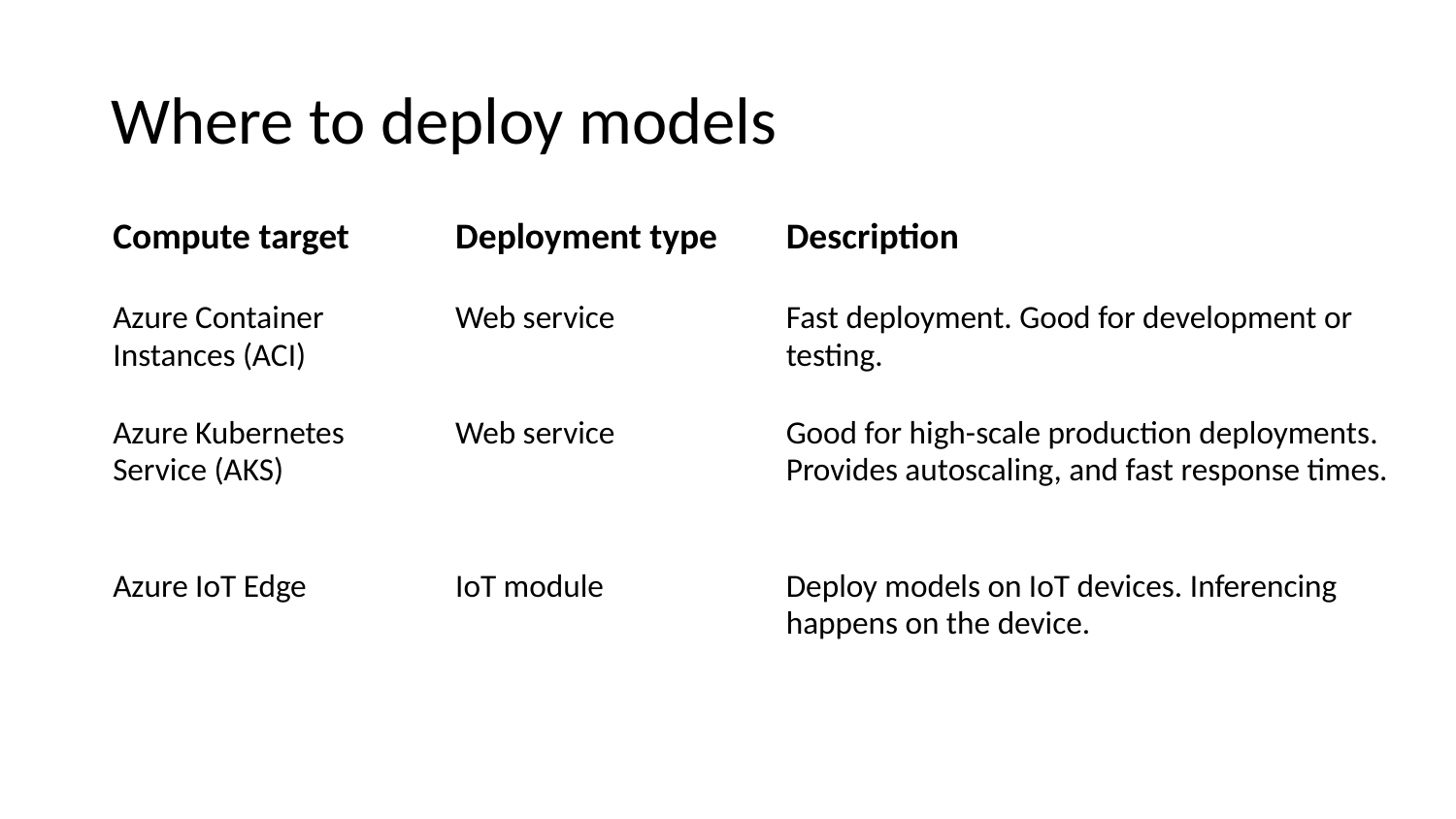

# Where to deploy models
| Compute target | Deployment type | Description |
| --- | --- | --- |
| Azure Container Instances (ACI) | Web service | Fast deployment. Good for development or testing. |
| Azure Kubernetes Service (AKS) | Web service | Good for high-scale production deployments. Provides autoscaling, and fast response times. |
| Azure IoT Edge | IoT module | Deploy models on IoT devices. Inferencing happens on the device. |